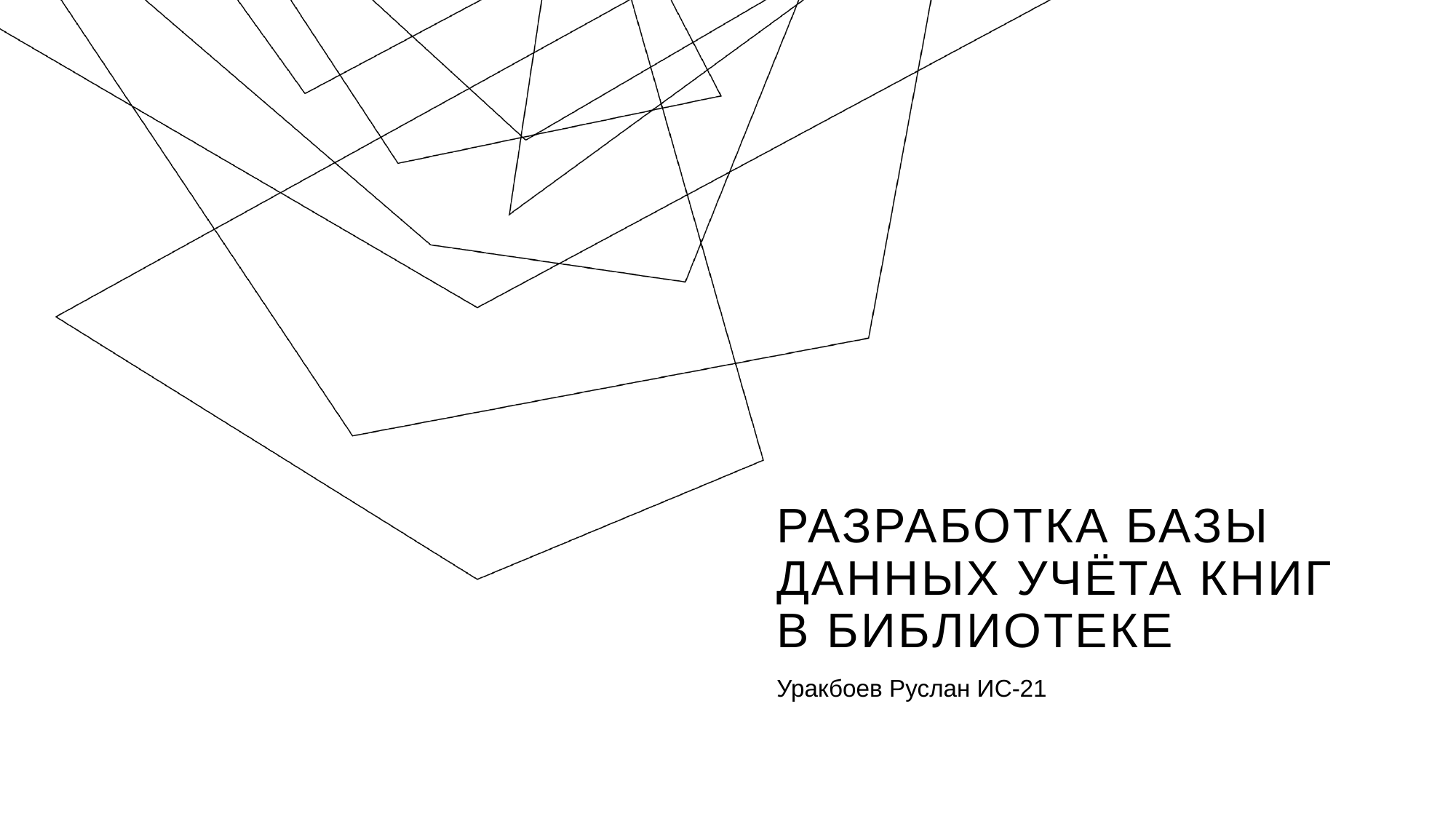

# Разработка базы данных учёта книг в библиотеке
Уракбоев Руслан ИС-21